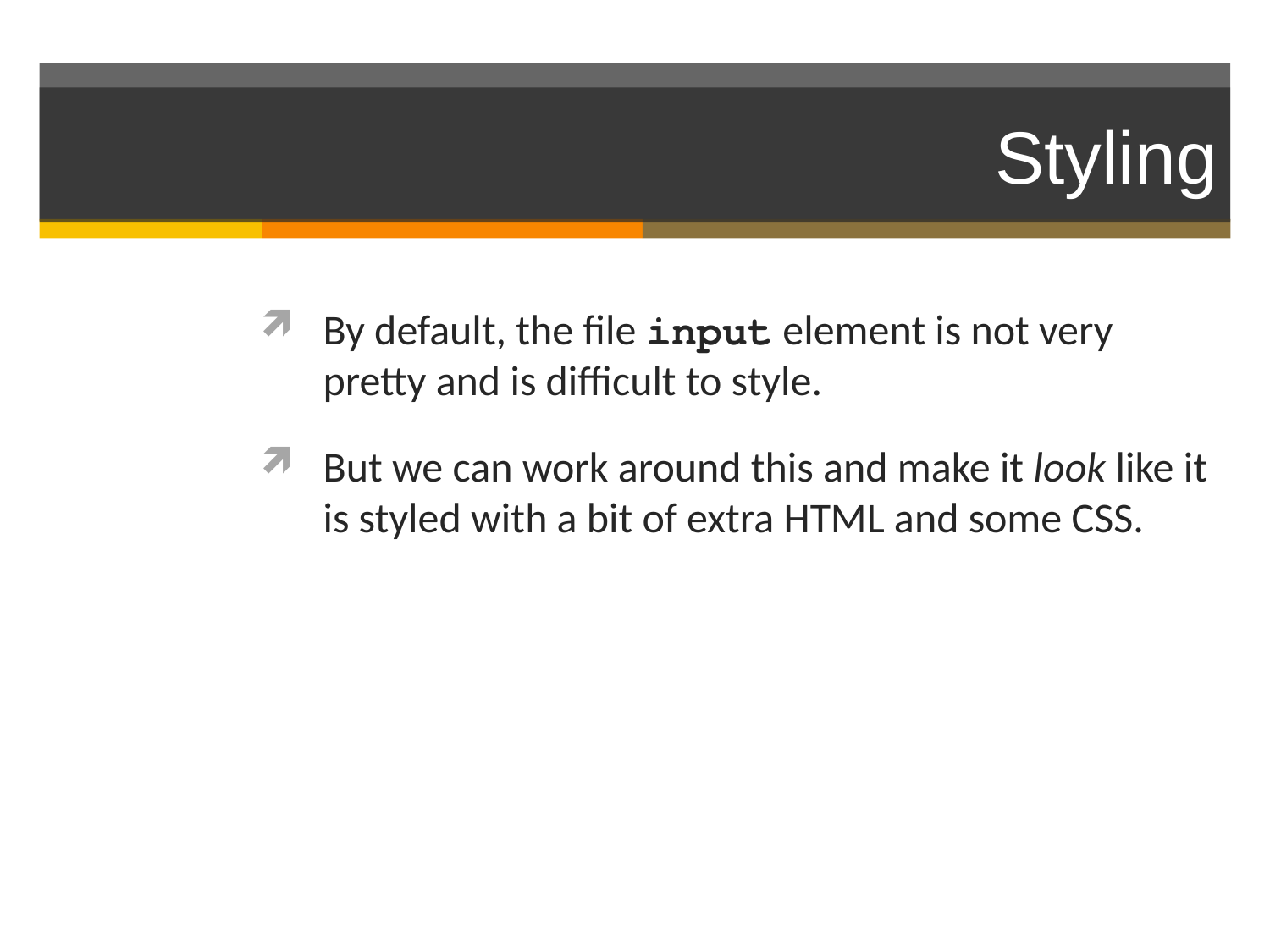

# Styling
By default, the file input element is not very pretty and is difficult to style.
But we can work around this and make it look like it is styled with a bit of extra HTML and some CSS.